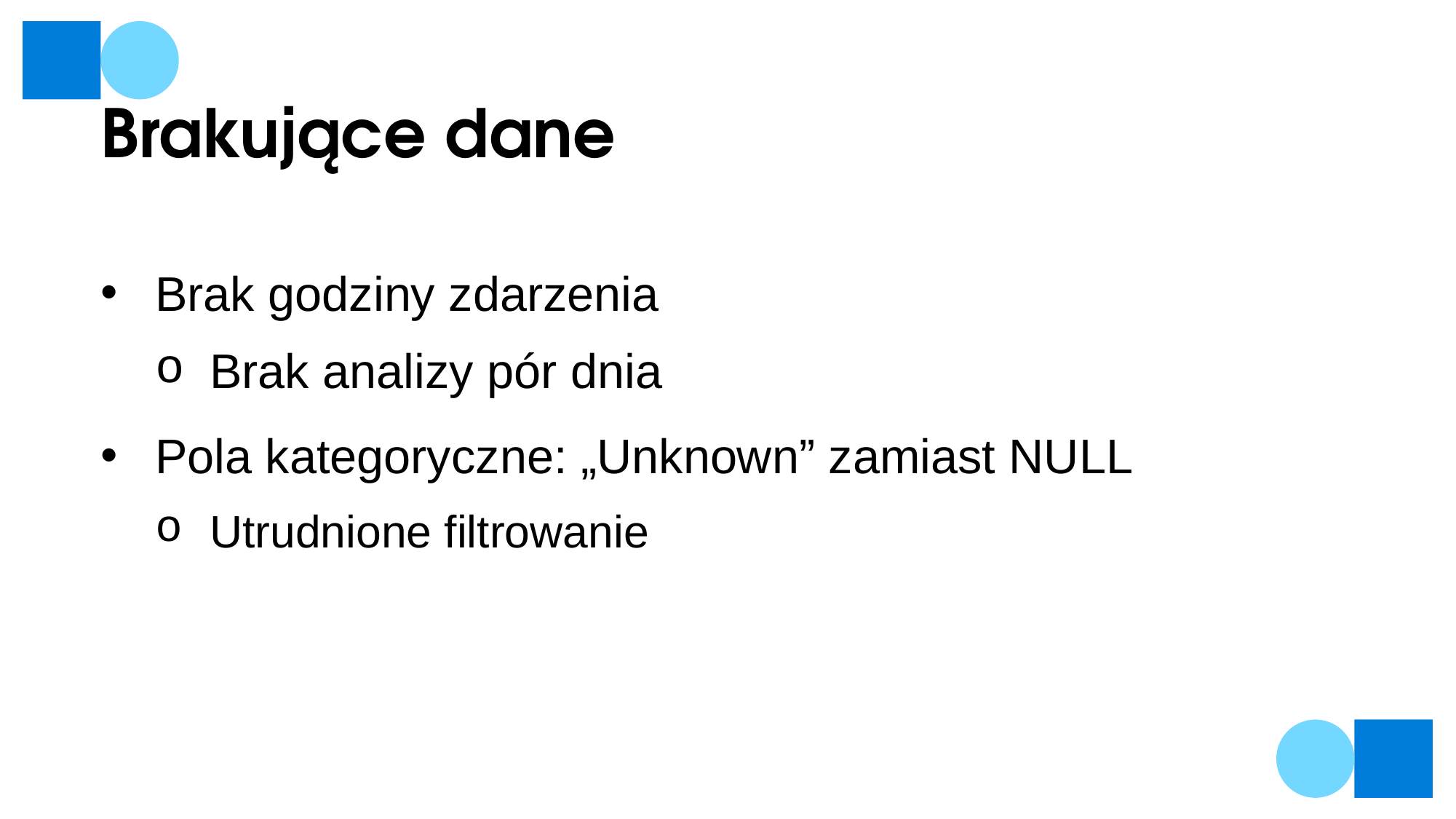

# Brakujące dane

Brak godziny zdarzenia
Brak analizy pór dnia
Pola kategoryczne: „Unknown” zamiast NULL
Utrudnione filtrowanie